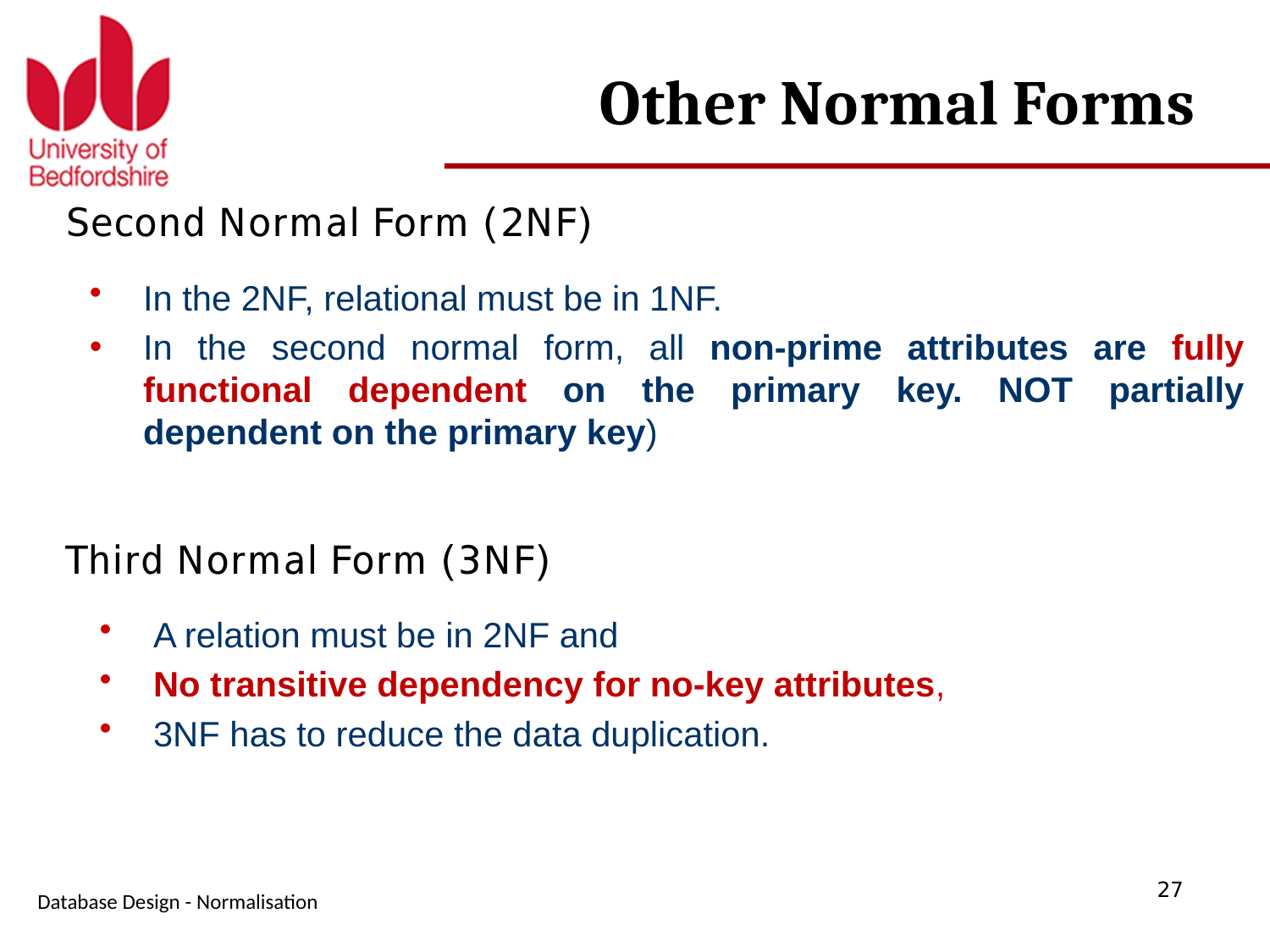

# Other Normal Forms
Second Normal Form (2NF)
In the 2NF, relational must be in 1NF.
In the second normal form, all non-prime attributes are fully functional dependent on the primary key. NOT partially dependent on the primary key)

Third Normal Form (3NF)
A relation must be in 2NF and
No transitive dependency for no-key attributes,
3NF has to reduce the data duplication.
Database Design - Normalisation